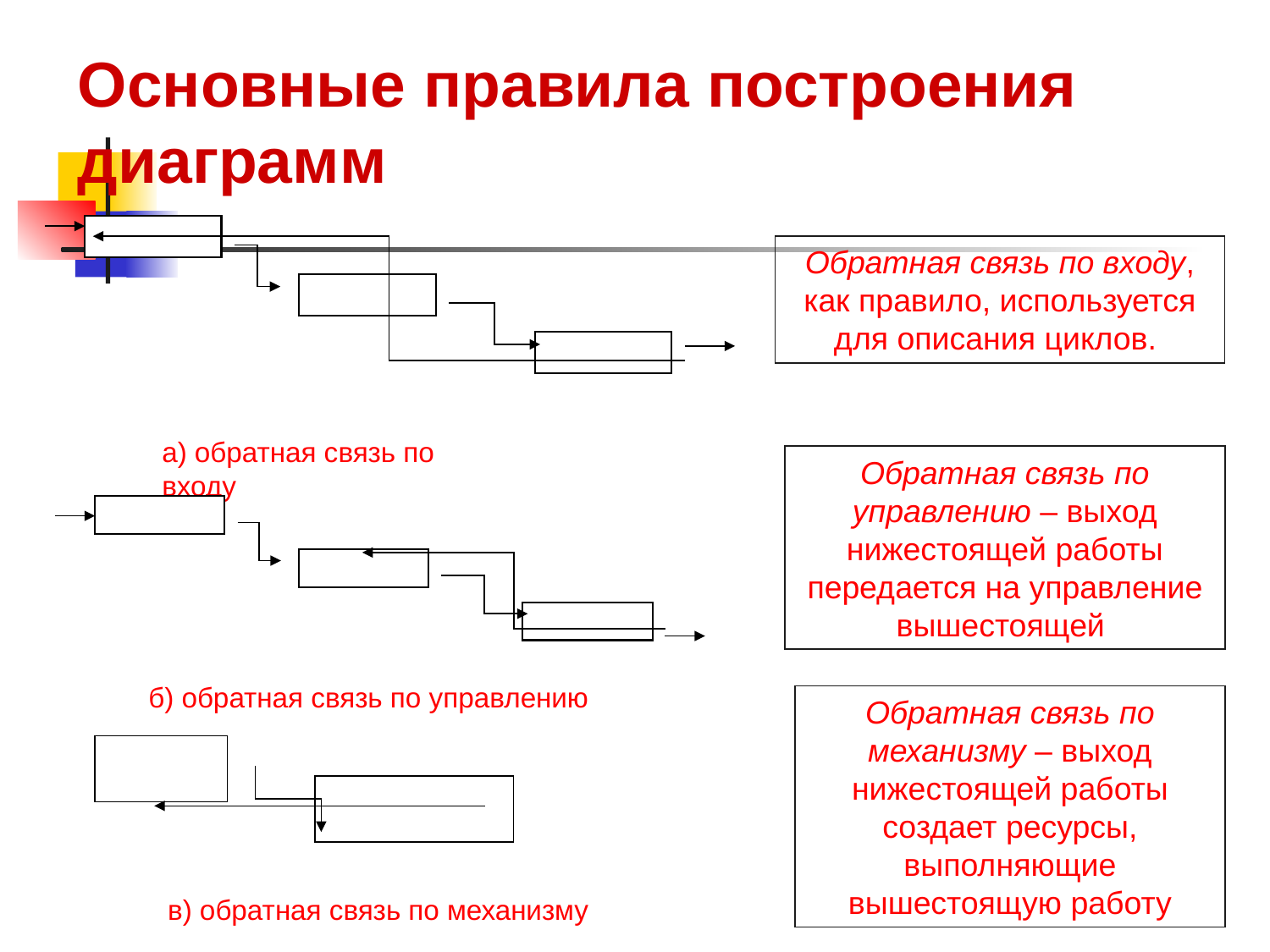

# Основные правила построения диаграмм

а) обратная связь по входу
Обратная связь по входу, как правило, используется для описания циклов.
Обратная связь по управлению – выход нижестоящей работы передается на управление вышестоящей

б) обратная связь по управлению
Обратная связь по механизму – выход нижестоящей работы создает ресурсы, выполняющие вышестоящую работу

в) обратная связь по механизму